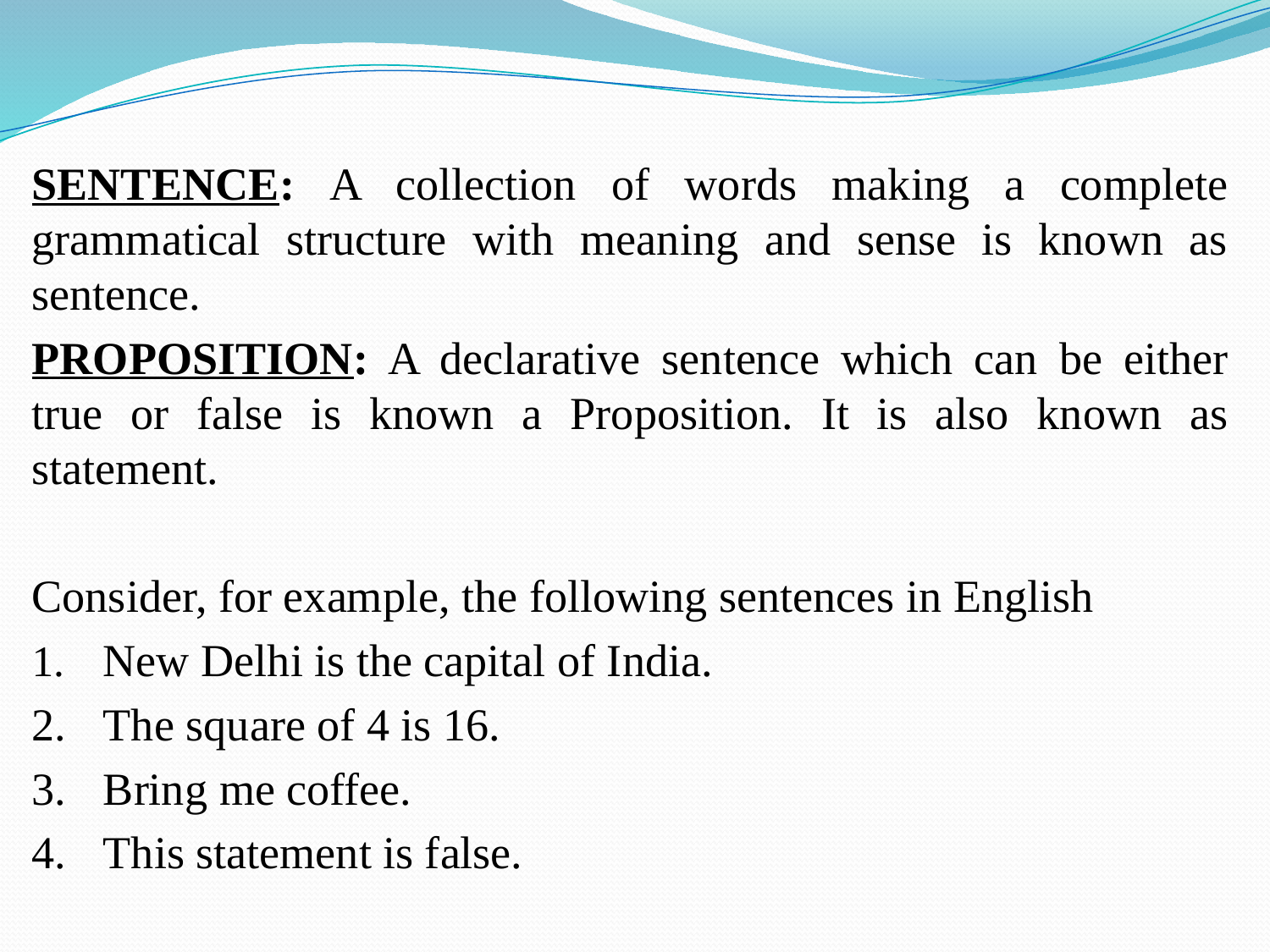

#
SENTENCE: A collection of words making a complete grammatical structure with meaning and sense is known as sentence.
PROPOSITION: A declarative sentence which can be either true or false is known a Proposition. It is also known as statement.

Consider, for example, the following sentences in English
New Delhi is the capital of India.
The square of 4 is 16.
Bring me coffee.
This statement is false.